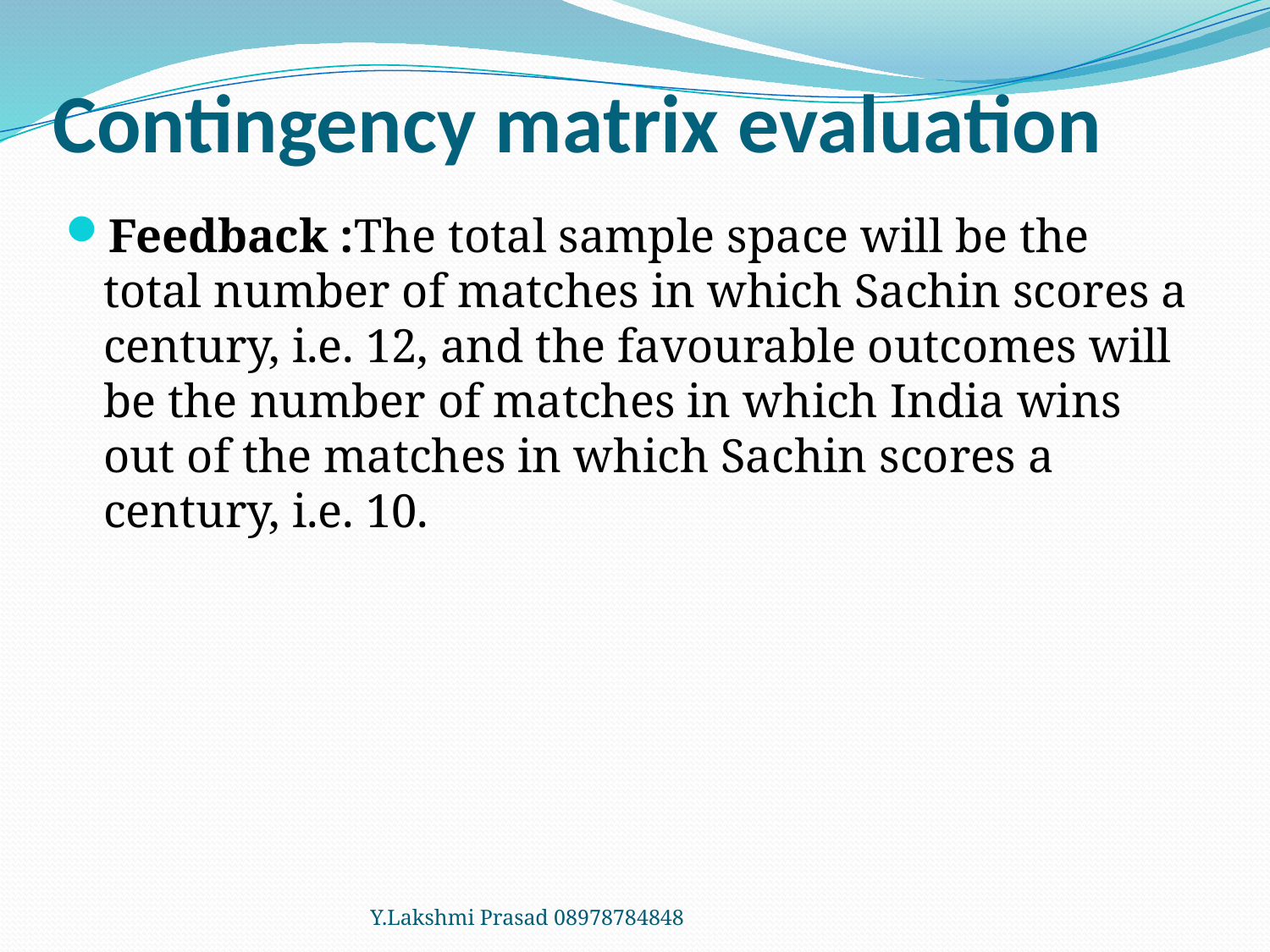

# Contingency matrix evaluation
Feedback :The total sample space will be the total number of matches in which Sachin scores a century, i.e. 12, and the favourable outcomes will be the number of matches in which India wins out of the matches in which Sachin scores a century, i.e. 10.

Y.Lakshmi Prasad 08978784848